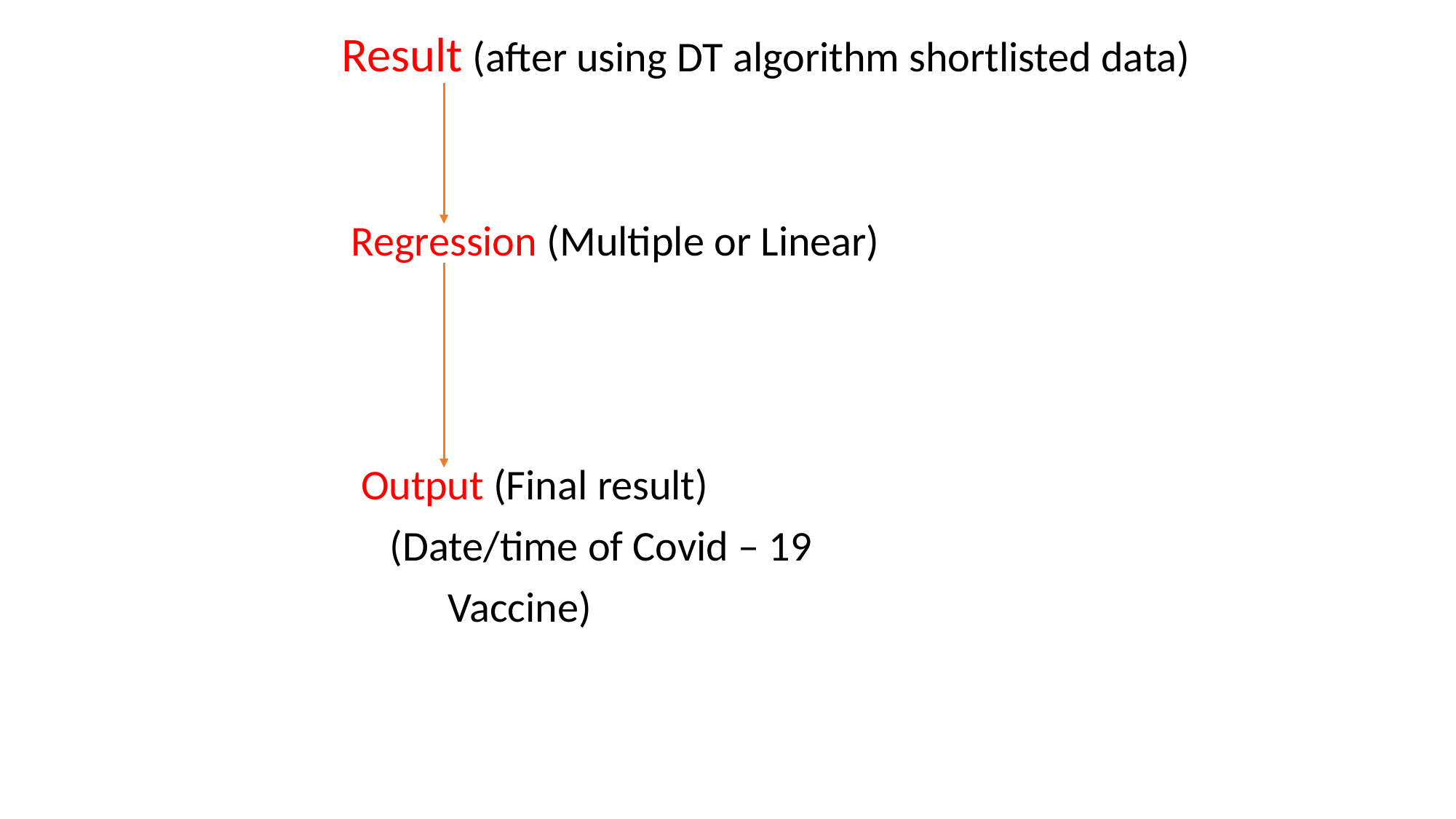

Result (after using DT algorithm shortlisted data)

                                 Regression (Multiple or Linear)

                                  Output (Final result)
                                     (Date/time of Covid – 19
                                           Vaccine)